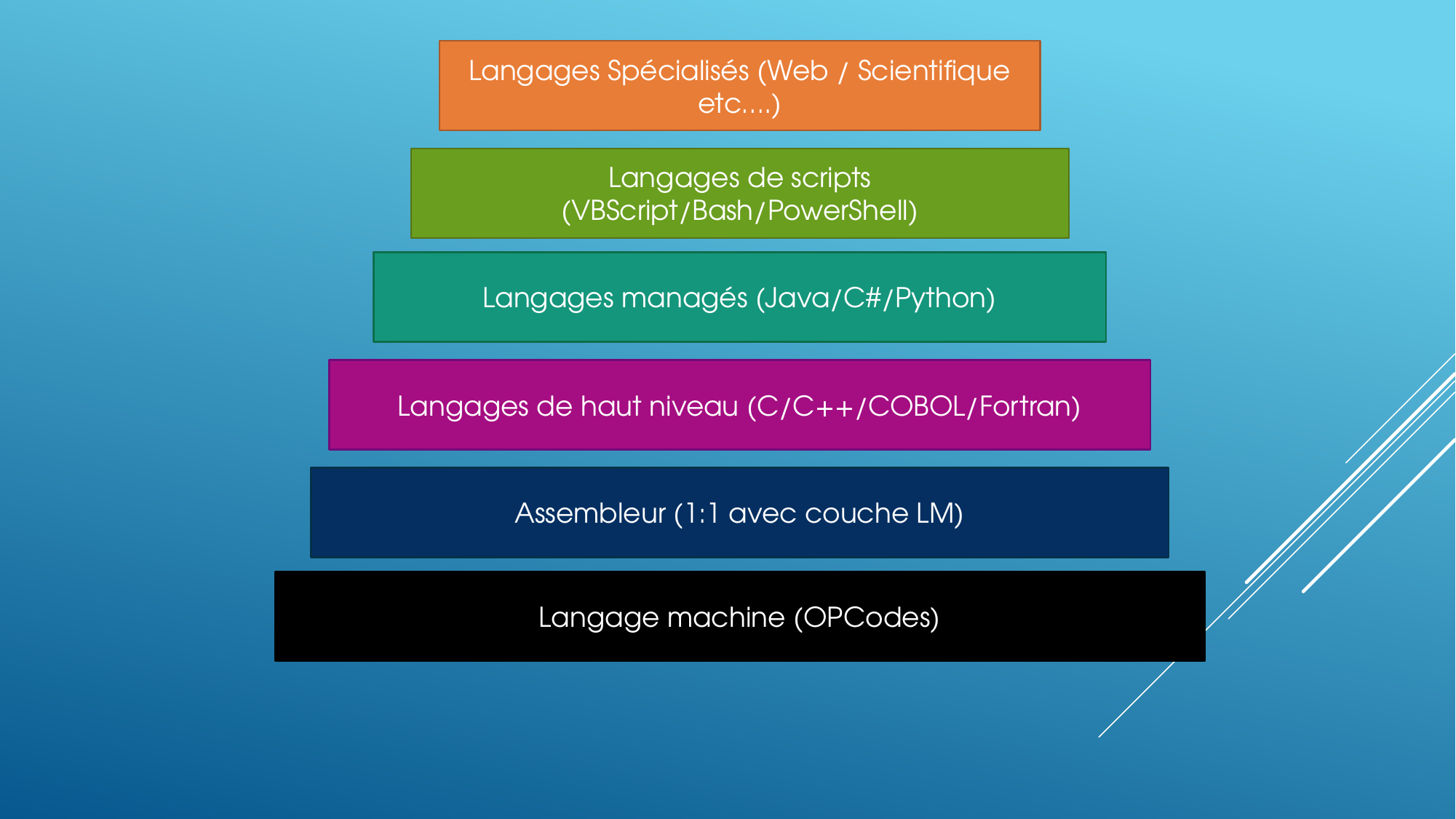

Langages Spécialisés (Web / Scientifique etc….)
Langages de scripts
(VBScript/Bash/PowerShell)
Langages managés (Java/C#/Python)
Langages de haut niveau (C/C++/COBOL/Fortran)
Assembleur (1:1 avec couche LM)
Langage machine (OPCodes)